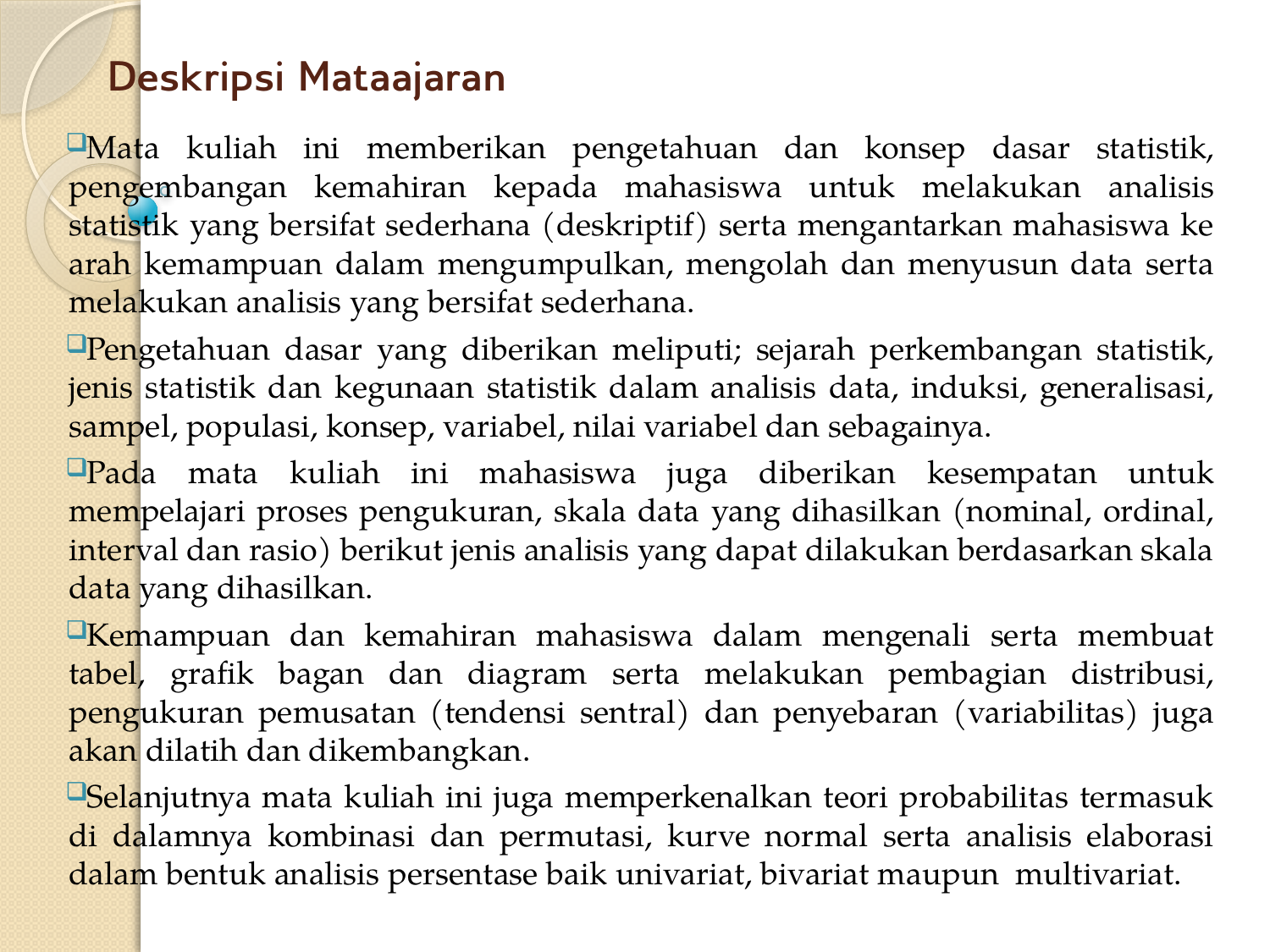

# Deskripsi Mataajaran
Mata kuliah ini memberikan pengetahuan dan konsep dasar statistik, pengembangan kemahiran kepada mahasiswa untuk melakukan analisis statistik yang bersifat sederhana (deskriptif) serta mengantarkan mahasiswa ke arah kemampuan dalam mengumpulkan, mengolah dan menyusun data serta melakukan analisis yang bersifat sederhana.
Pengetahuan dasar yang diberikan meliputi; sejarah perkembangan statistik, jenis statistik dan kegunaan statistik dalam analisis data, induksi, generalisasi, sampel, populasi, konsep, variabel, nilai variabel dan sebagainya.
Pada mata kuliah ini mahasiswa juga diberikan kesempatan untuk mempelajari proses pengukuran, skala data yang dihasilkan (nominal, ordinal, interval dan rasio) berikut jenis analisis yang dapat dilakukan berdasarkan skala data yang dihasilkan.
Kemampuan dan kemahiran mahasiswa dalam mengenali serta membuat tabel, grafik bagan dan diagram serta melakukan pembagian distribusi, pengukuran pemusatan (tendensi sentral) dan penyebaran (variabilitas) juga akan dilatih dan dikembangkan.
Selanjutnya mata kuliah ini juga memperkenalkan teori probabilitas termasuk di dalamnya kombinasi dan permutasi, kurve normal serta analisis elaborasi dalam bentuk analisis persentase baik univariat, bivariat maupun  multivariat.